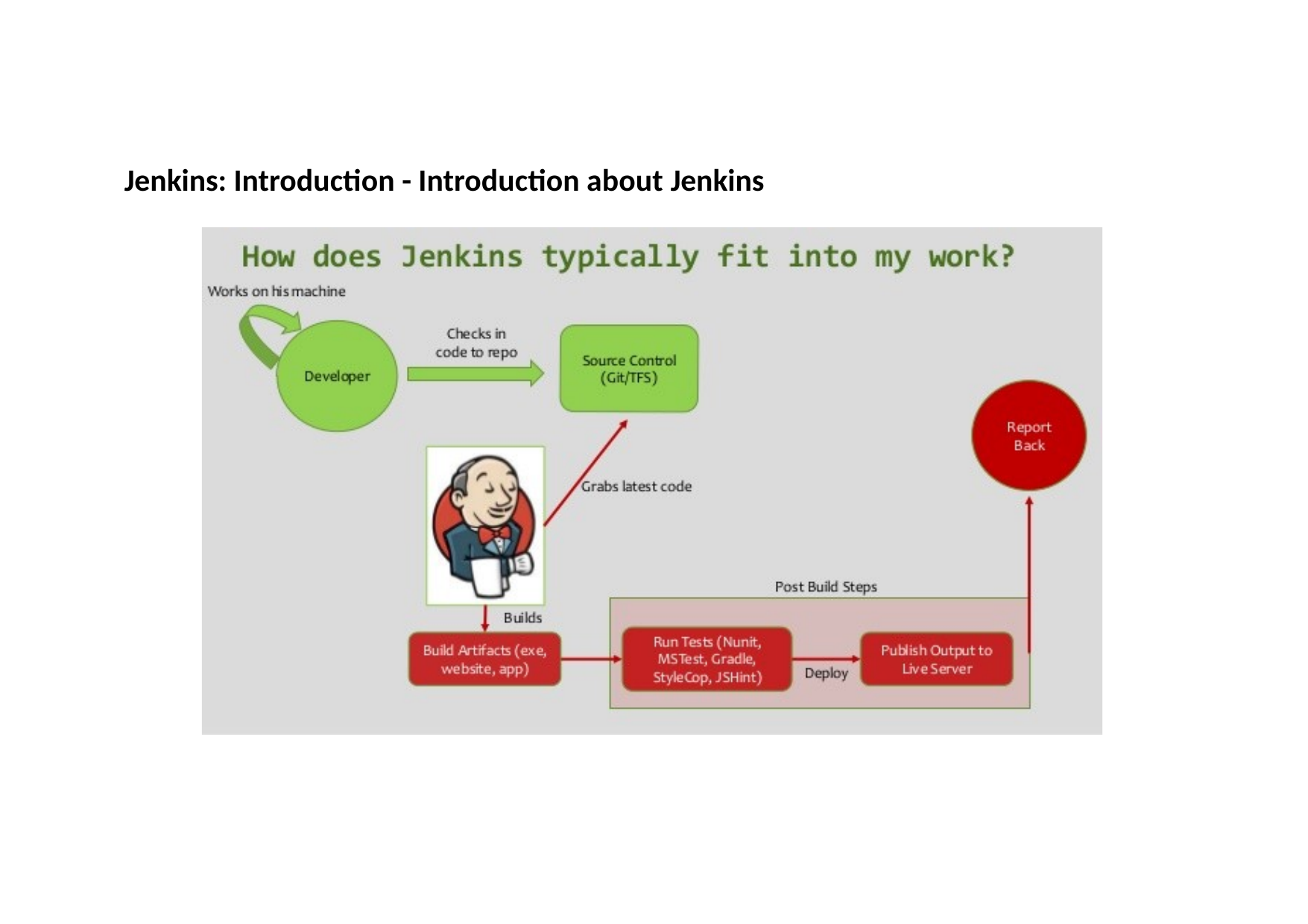

# Jenkins: Introduction - Introduction about Jenkins